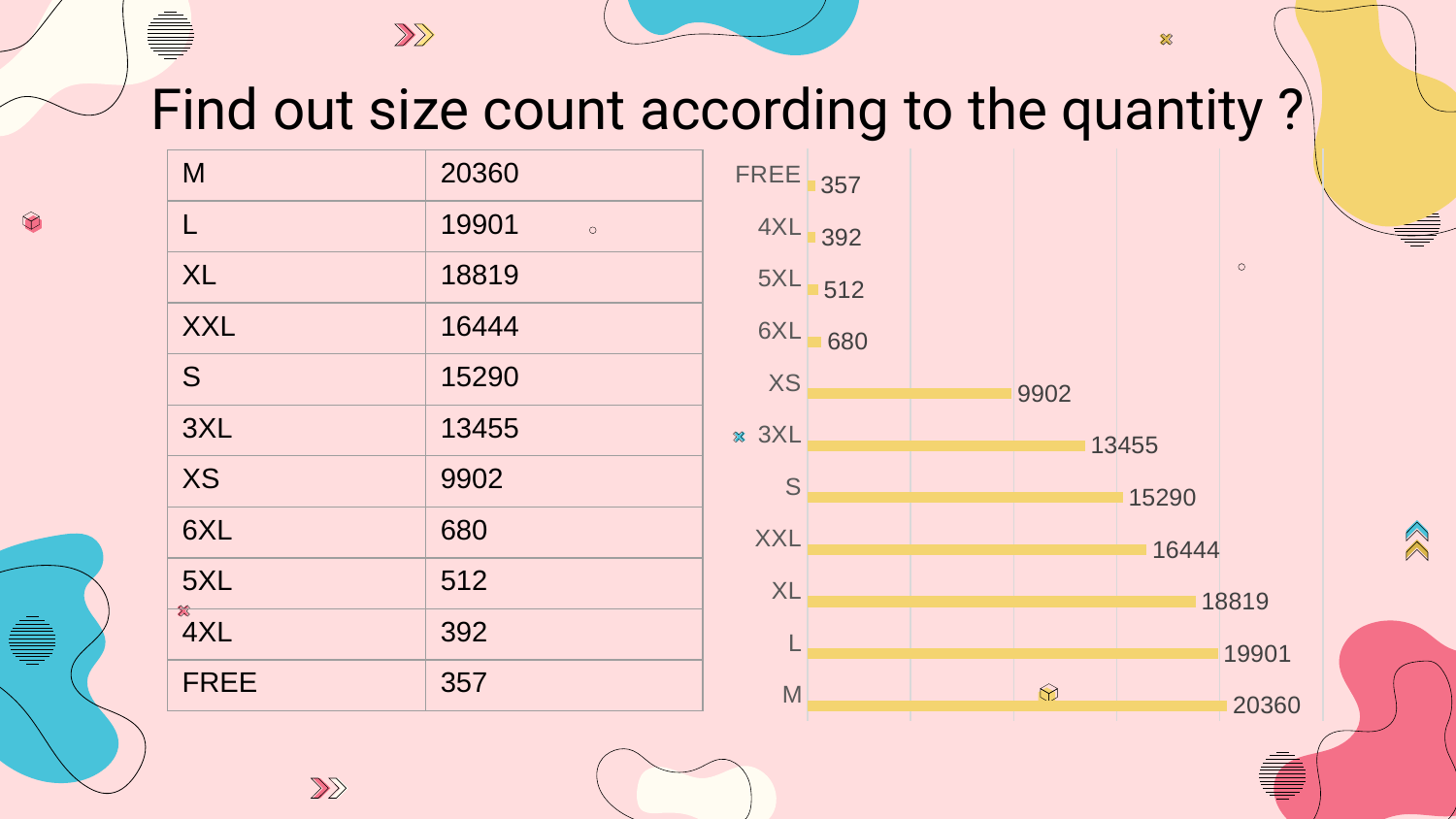

# Find out size count according to the quantity ?

### Chart

| Category | Size | Column4 | Column2 |
|---|---|---|---|
| M | 20360.0 | None | None |
| L | 19901.0 | None | None |
| XL | 18819.0 | None | None |
| XXL | 16444.0 | None | None |
| S | 15290.0 | None | None |
| 3XL | 13455.0 | None | None |
| XS | 9902.0 | None | None |
| 6XL | 680.0 | None | None |
| 5XL | 512.0 | None | None |
| 4XL | 392.0 | None | None |
| FREE | 357.0 | None | None |
| M | 20360 |
| --- | --- |
| L | 19901 |
| XL | 18819 |
| XXL | 16444 |
| S | 15290 |
| 3XL | 13455 |
| XS | 9902 |
| 6XL | 680 |
| 5XL | 512 |
| 4XL | 392 |
| FREE | 357 |